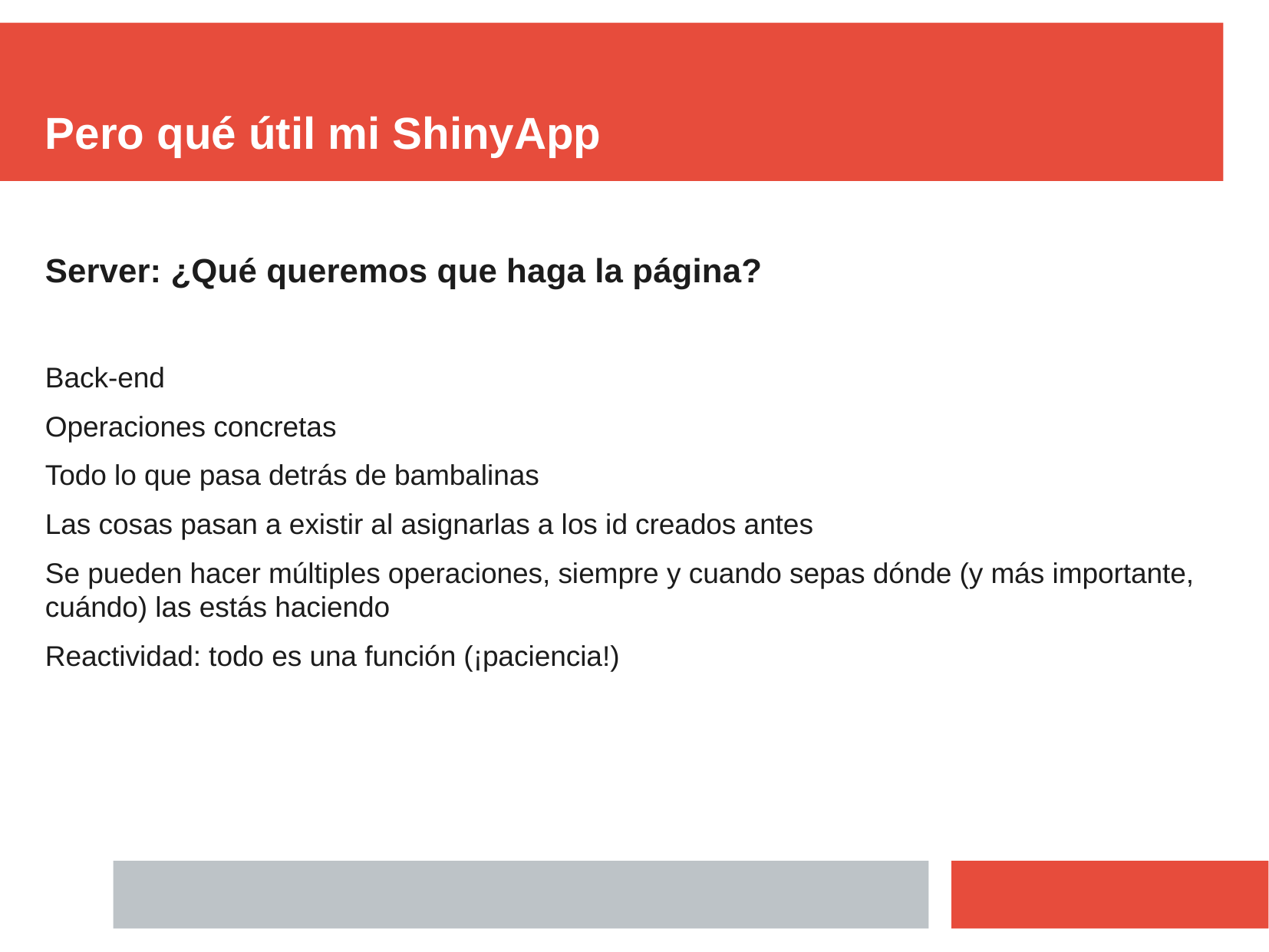

Pero qué útil mi ShinyApp
Server: ¿Qué queremos que haga la página?

Back-end
Operaciones concretas
Todo lo que pasa detrás de bambalinas
Las cosas pasan a existir al asignarlas a los id creados antes
Se pueden hacer múltiples operaciones, siempre y cuando sepas dónde (y más importante, cuándo) las estás haciendo
Reactividad: todo es una función (¡paciencia!)